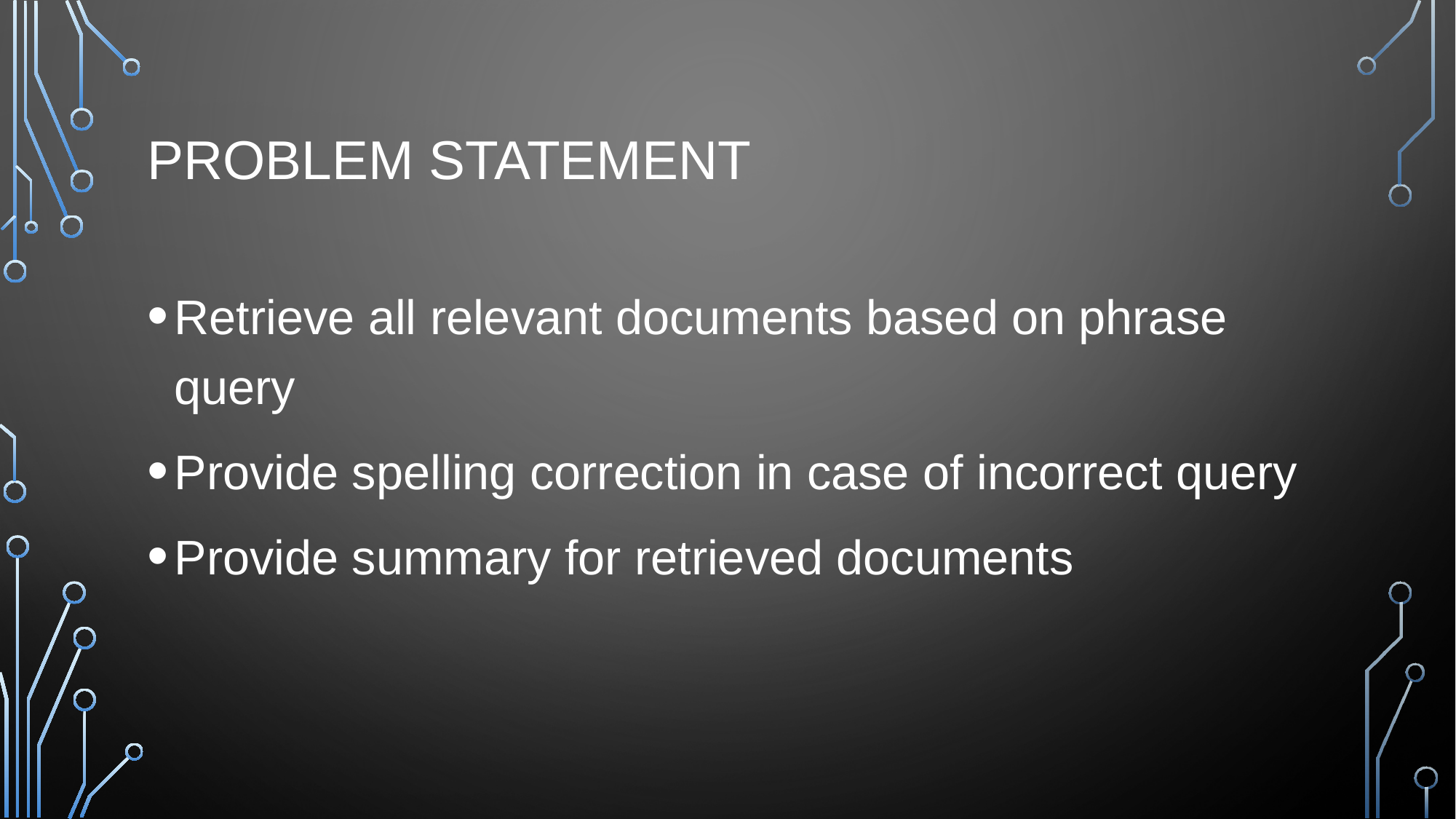

# Problem statement
Retrieve all relevant documents based on phrase query
Provide spelling correction in case of incorrect query
Provide summary for retrieved documents